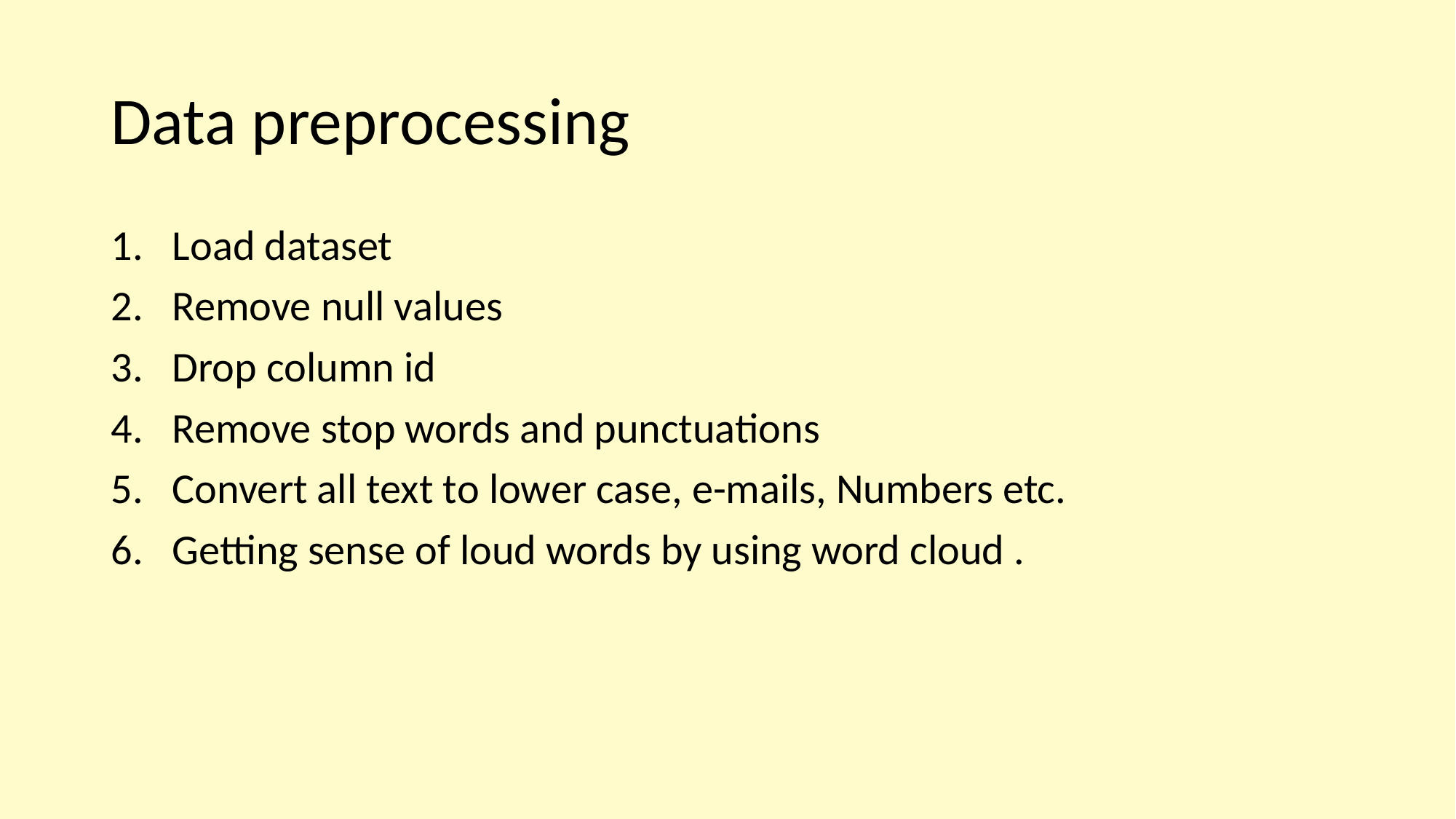

# Data preprocessing
Load dataset
Remove null values
Drop column id
Remove stop words and punctuations
Convert all text to lower case, e-mails, Numbers etc.
Getting sense of loud words by using word cloud .